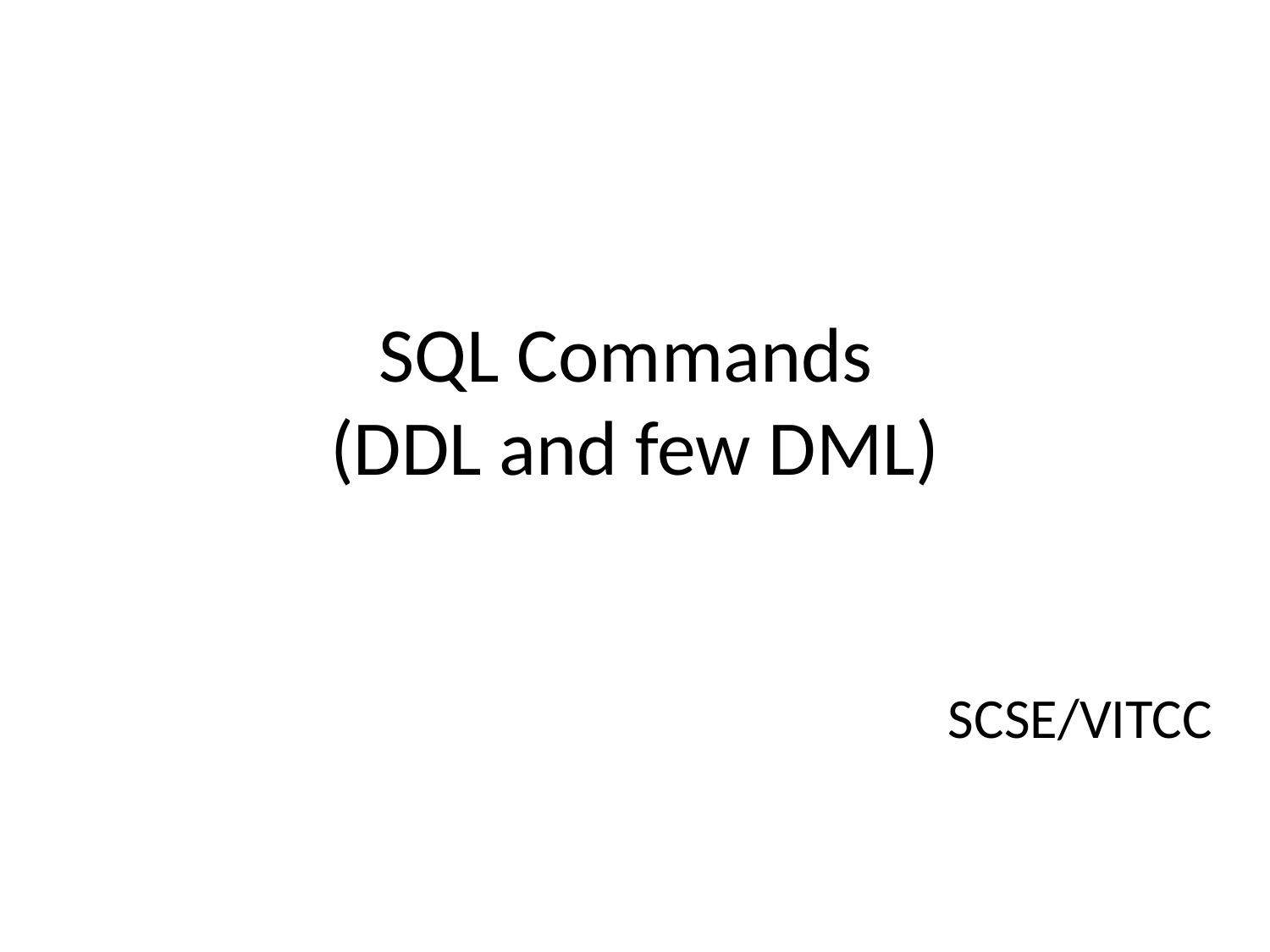

# SQL Commands (DDL and few DML)
SCSE/VITCC